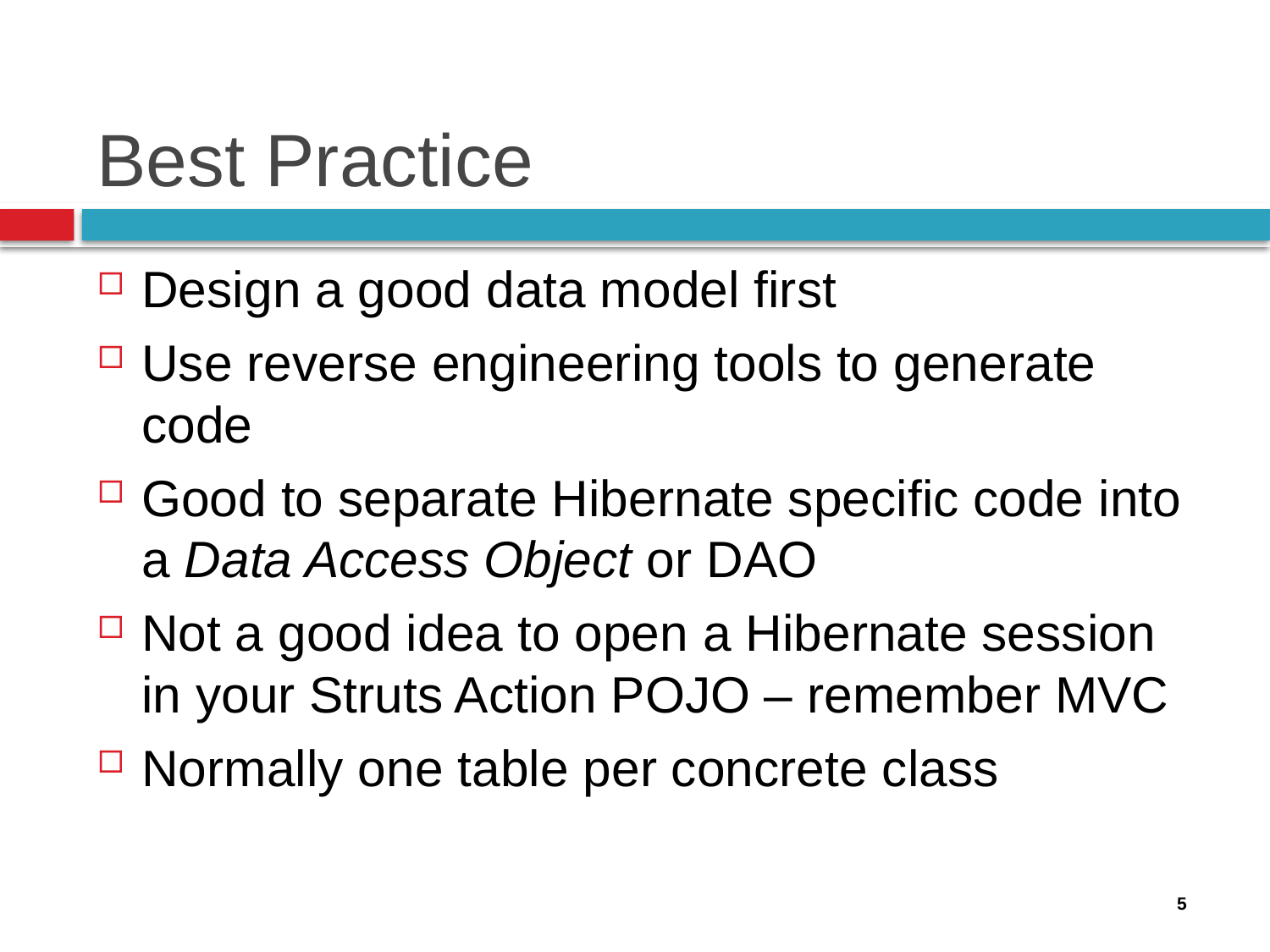

# Best Practice
Design a good data model first
Use reverse engineering tools to generate code
Good to separate Hibernate specific code into a Data Access Object or DAO
Not a good idea to open a Hibernate session in your Struts Action POJO – remember MVC
Normally one table per concrete class